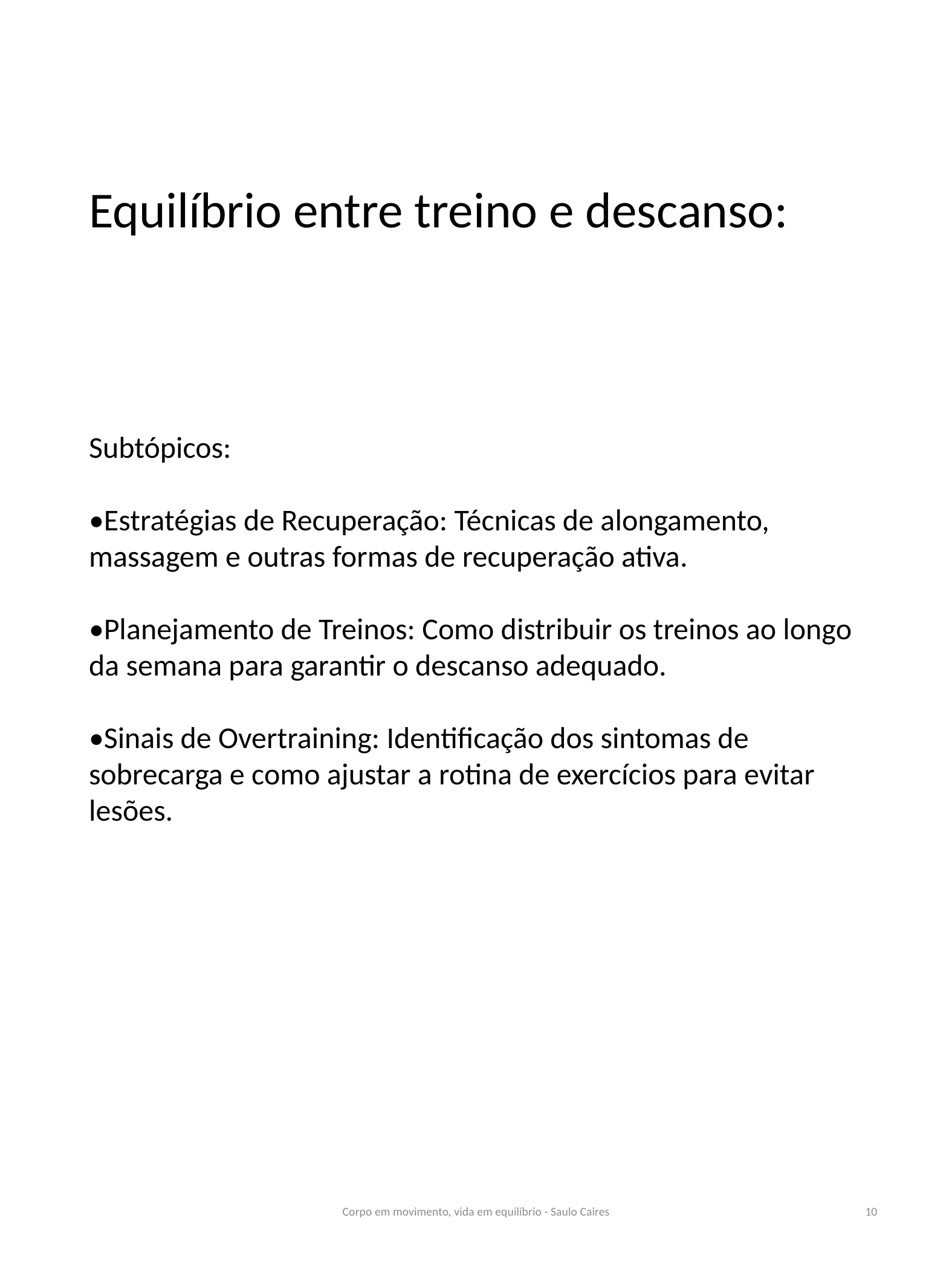

# Equilíbrio entre treino e descanso:
REGRAS
USE FONTES MÚLTIPLAS DE 8
UTILIZE POUCOS TEXTOS
TER UM LAYOUT AGRADÁVEL

Subtópicos:

•Estratégias de Recuperação: Técnicas de alongamento, massagem e outras formas de recuperação ativa.

•Planejamento de Treinos: Como distribuir os treinos ao longo da semana para garantir o descanso adequado.

•Sinais de Overtraining: Identificação dos sintomas de sobrecarga e como ajustar a rotina de exercícios para evitar lesões.
Corpo em movimento, vida em equilíbrio - Saulo Caires
10